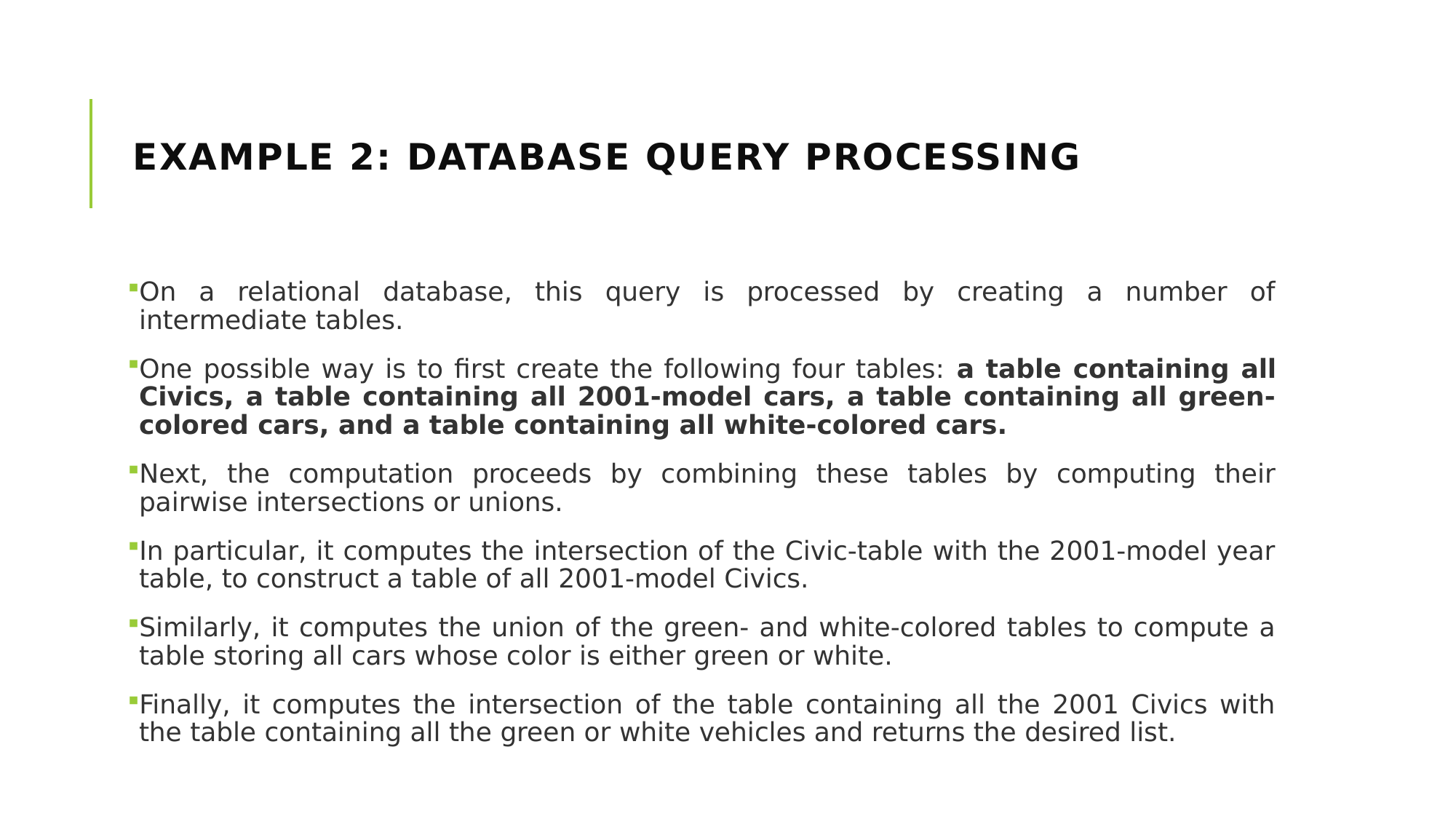

# Example 2: Database query processing
On a relational database, this query is processed by creating a number of intermediate tables.
One possible way is to first create the following four tables: a table containing all Civics, a table containing all 2001-model cars, a table containing all green-colored cars, and a table containing all white-colored cars.
Next, the computation proceeds by combining these tables by computing their pairwise intersections or unions.
In particular, it computes the intersection of the Civic-table with the 2001-model year table, to construct a table of all 2001-model Civics.
Similarly, it computes the union of the green- and white-colored tables to compute a table storing all cars whose color is either green or white.
Finally, it computes the intersection of the table containing all the 2001 Civics with the table containing all the green or white vehicles and returns the desired list.